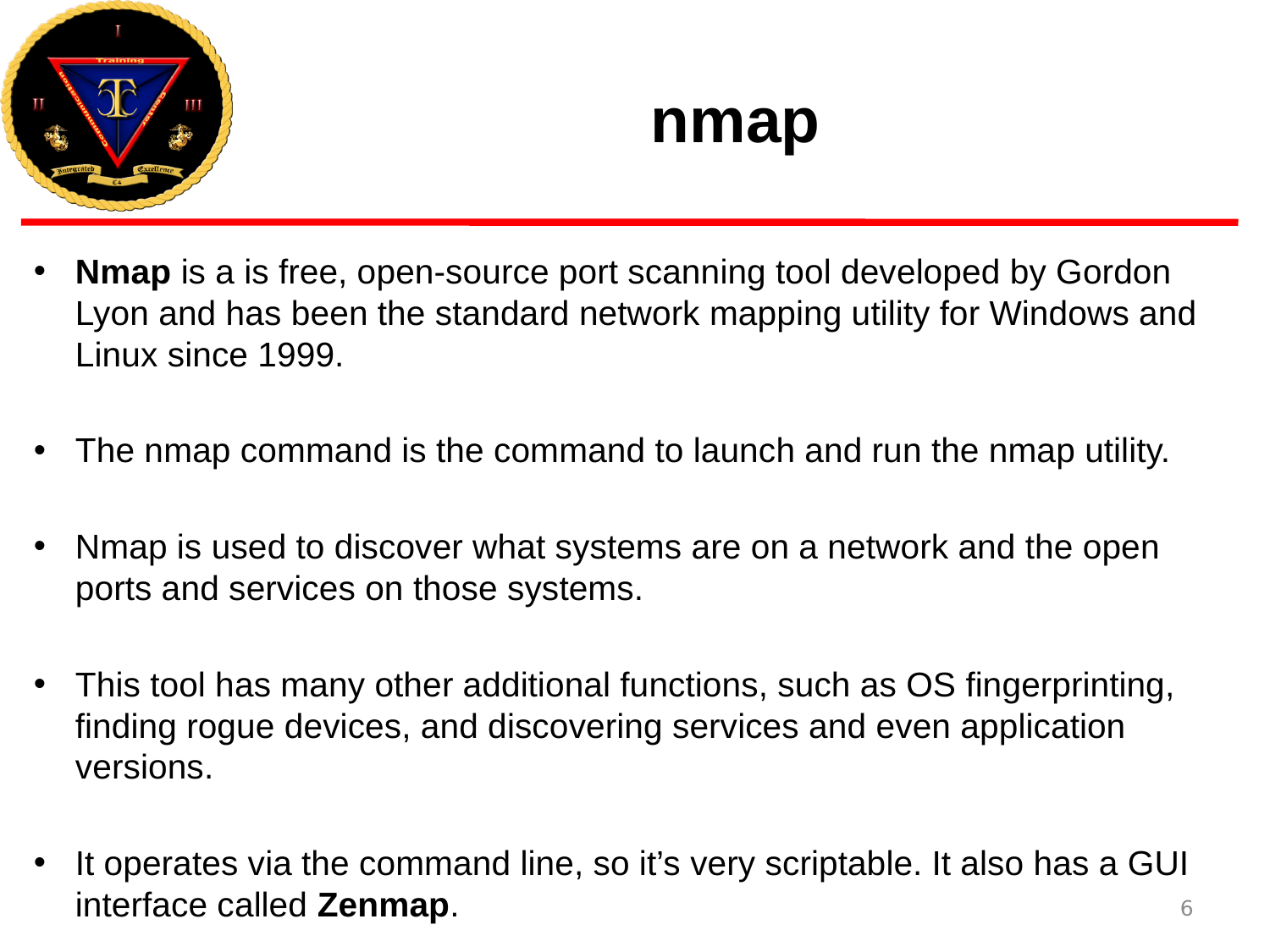

# nmap
Nmap is a is free, open-source port scanning tool developed by Gordon Lyon and has been the standard network mapping utility for Windows and Linux since 1999.

The nmap command is the command to launch and run the nmap utility.

Nmap is used to discover what systems are on a network and the open ports and services on those systems.

This tool has many other additional functions, such as OS fingerprinting, finding rogue devices, and discovering services and even application versions.

It operates via the command line, so it’s very scriptable. It also has a GUI interface called Zenmap.
6